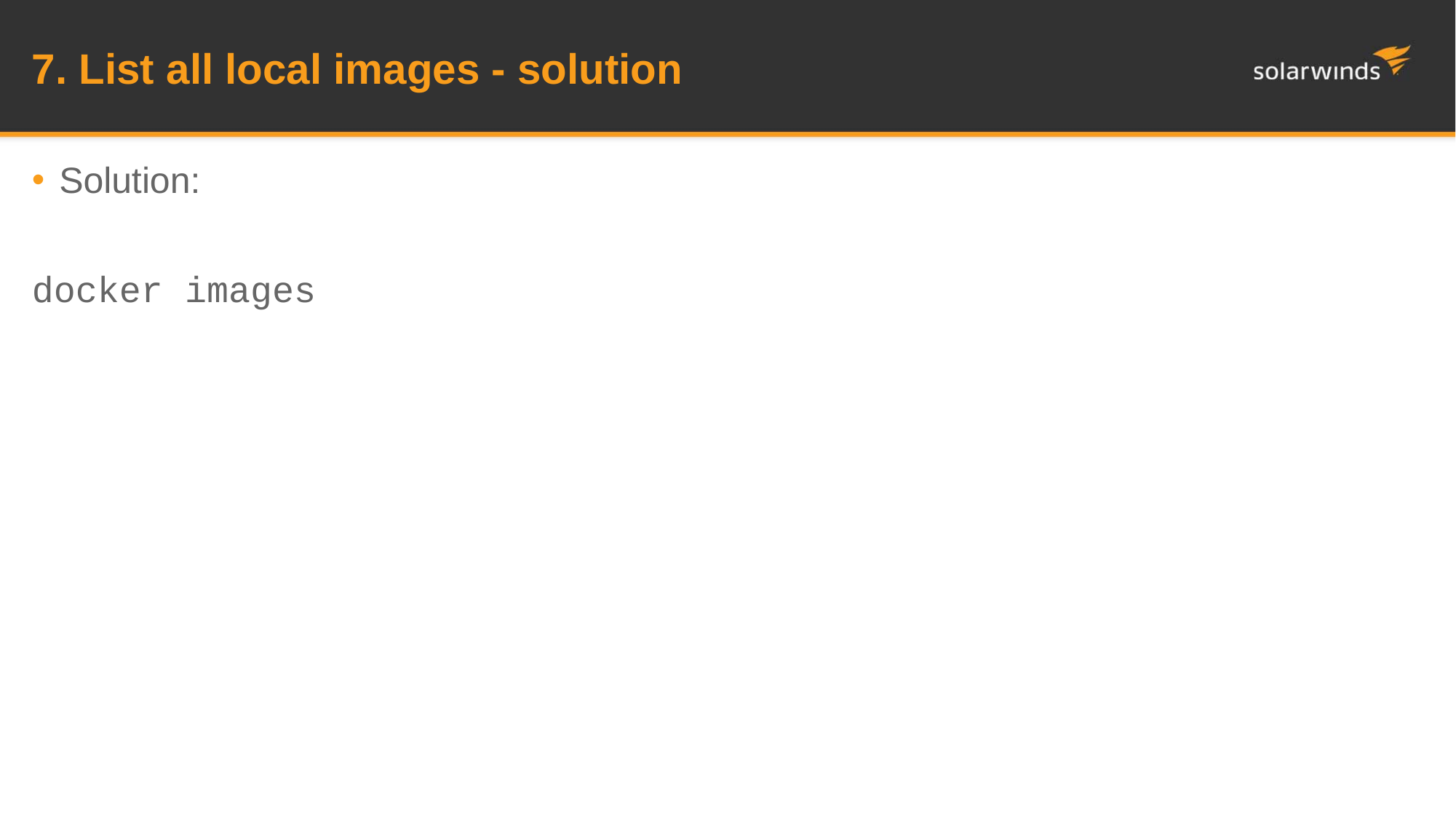

# 7. List all local images - solution
Solution:

docker images